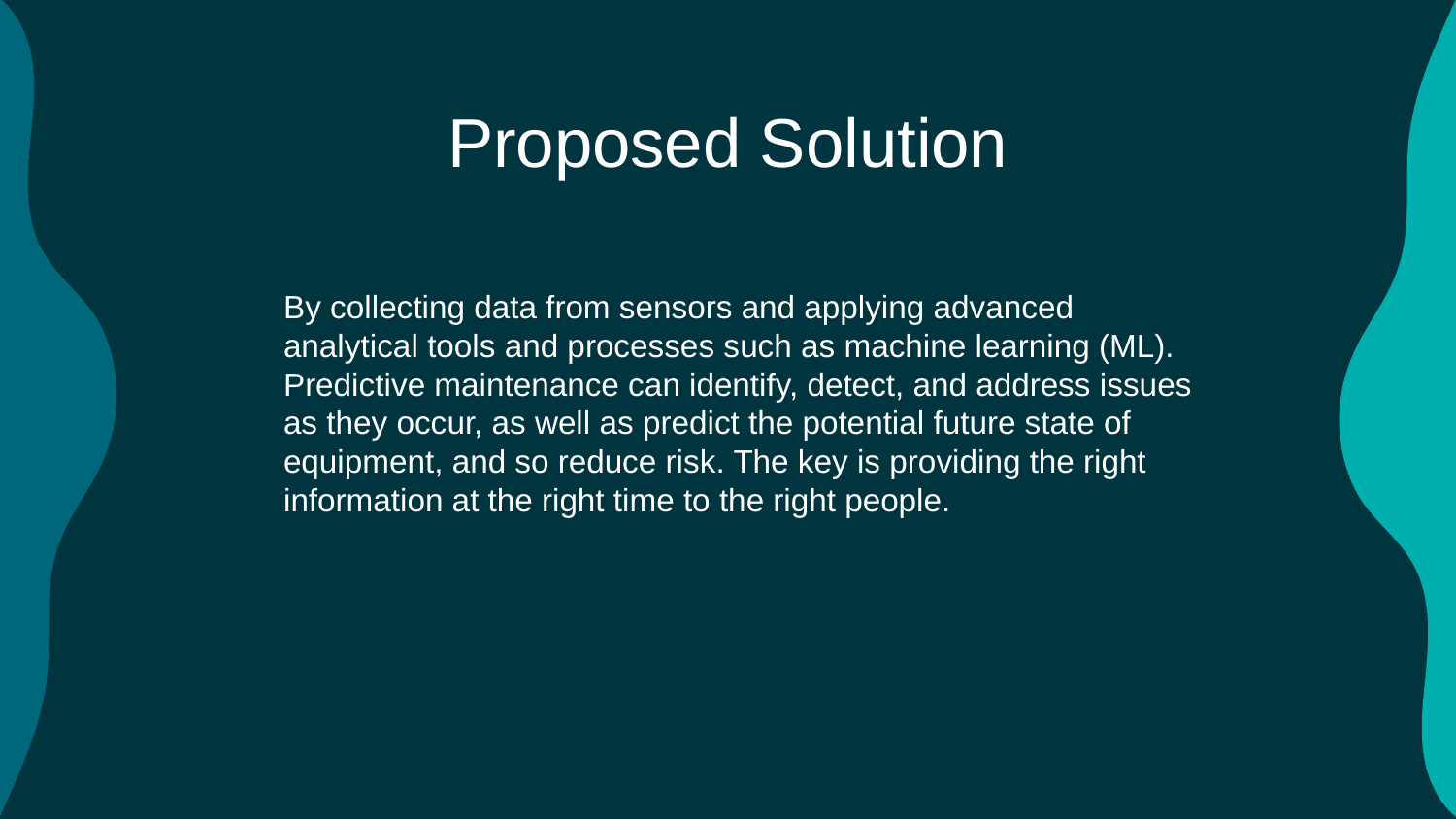

# Proposed Solution
By collecting data from sensors and applying advanced analytical tools and processes such as machine learning (ML). Predictive maintenance can identify, detect, and address issues as they occur, as well as predict the potential future state of equipment, and so reduce risk. The key is providing the right information at the right time to the right people.